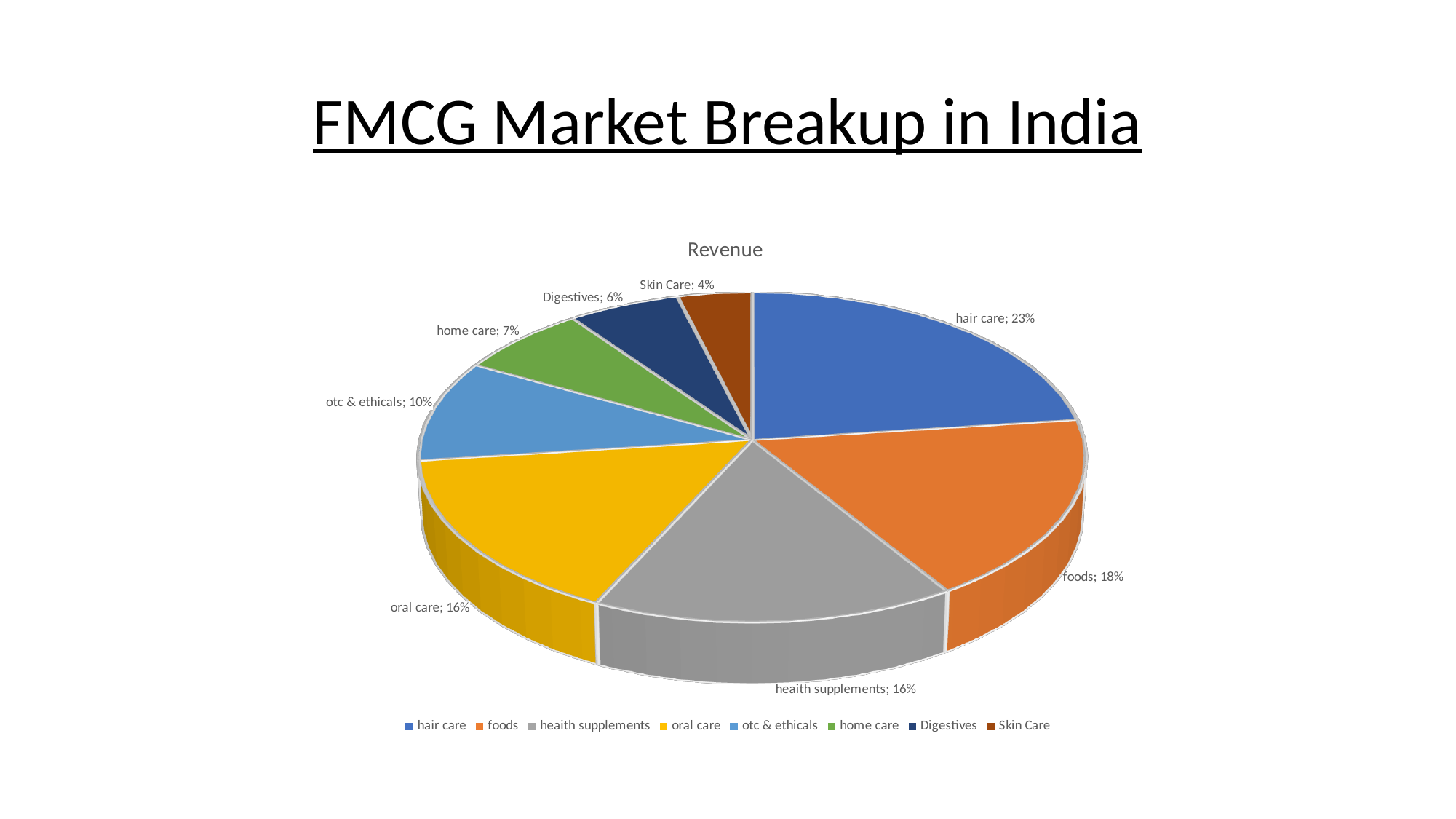

# FMCG Market Breakup in India

[unsupported chart]